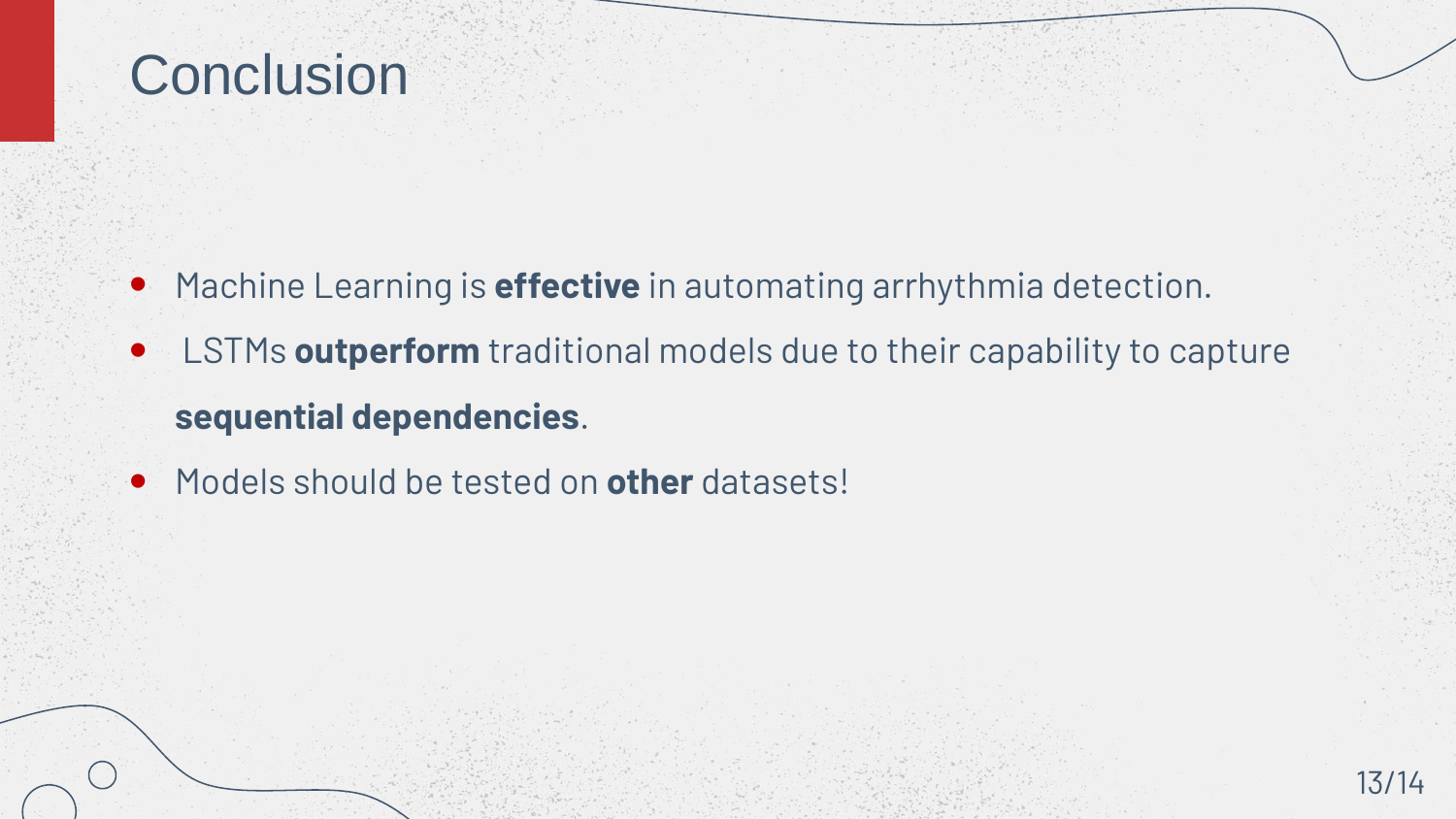

# Conclusion
Machine Learning is effective in automating arrhythmia detection.
 LSTMs outperform traditional models due to their capability to capture sequential dependencies.
Models should be tested on other datasets!
13/14